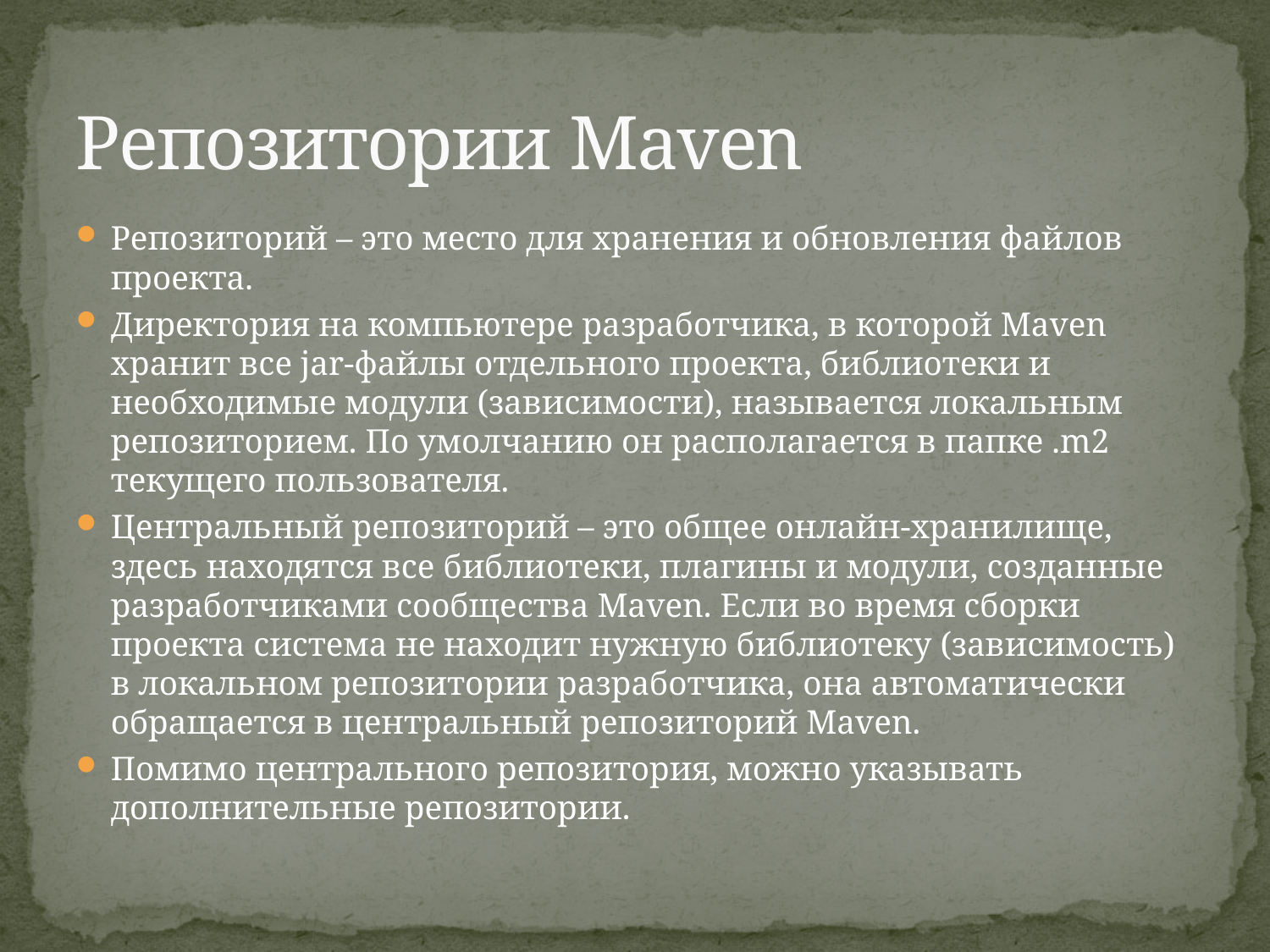

# Репозитории Maven
Репозиторий – это место для хранения и обновления файлов проекта.
Директория на компьютере разработчика, в которой Maven хранит все jar-файлы отдельного проекта, библиотеки и необходимые модули (зависимости), называется локальным репозиторием. По умолчанию он располагается в папке .m2 текущего пользователя.
Центральный репозиторий – это общее онлайн-хранилище, здесь находятся все библиотеки, плагины и модули, созданные разработчиками сообщества Maven. Если во время сборки проекта система не находит нужную библиотеку (зависимость) в локальном репозитории разработчика, она автоматически обращается в центральный репозиторий Maven.
Помимо центрального репозитория, можно указывать дополнительные репозитории.